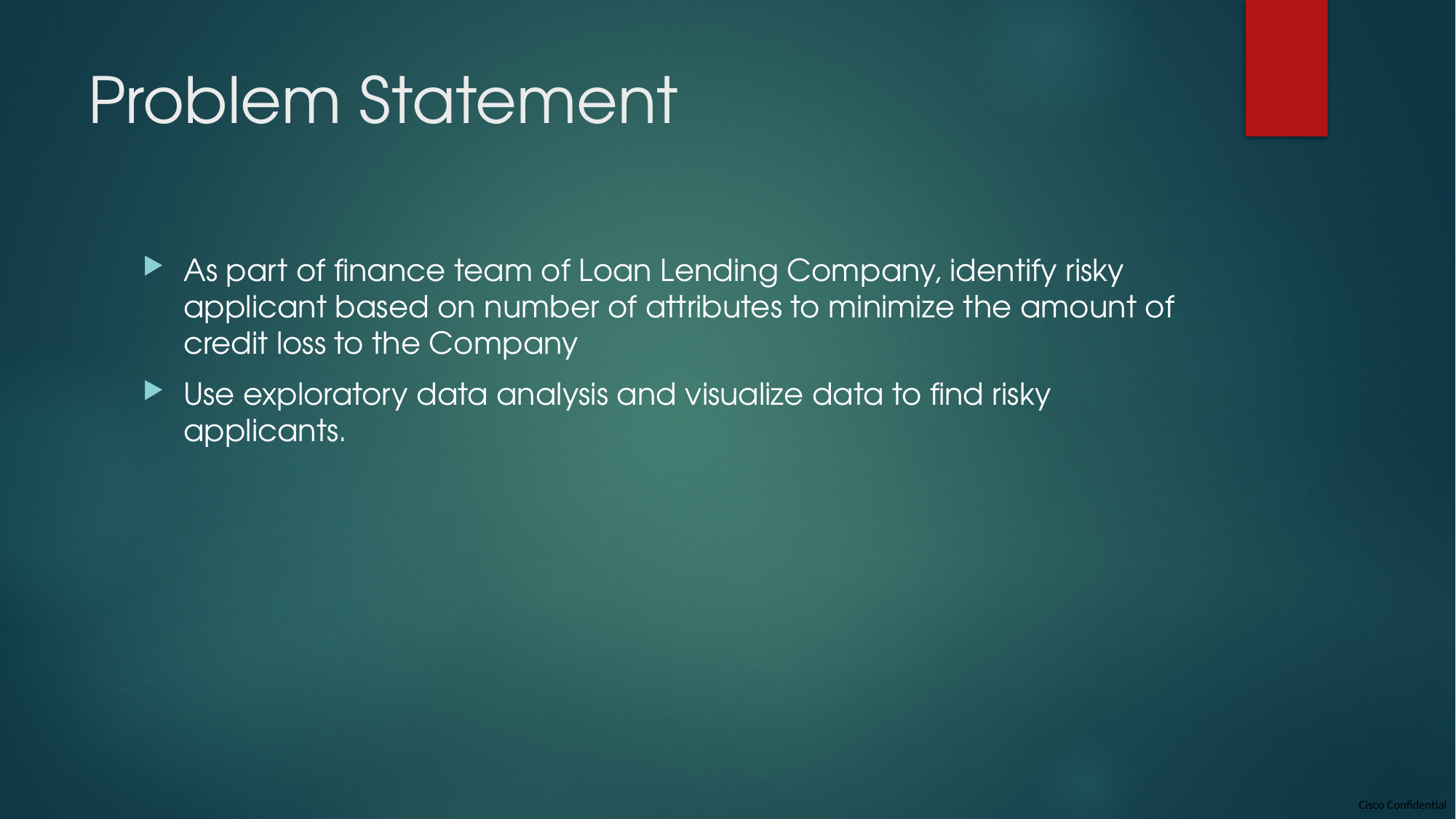

# Problem Statement
As part of finance team of Loan Lending Company, identify risky applicant based on number of attributes to minimize the amount of credit loss to the Company
Use exploratory data analysis and visualize data to find risky applicants.